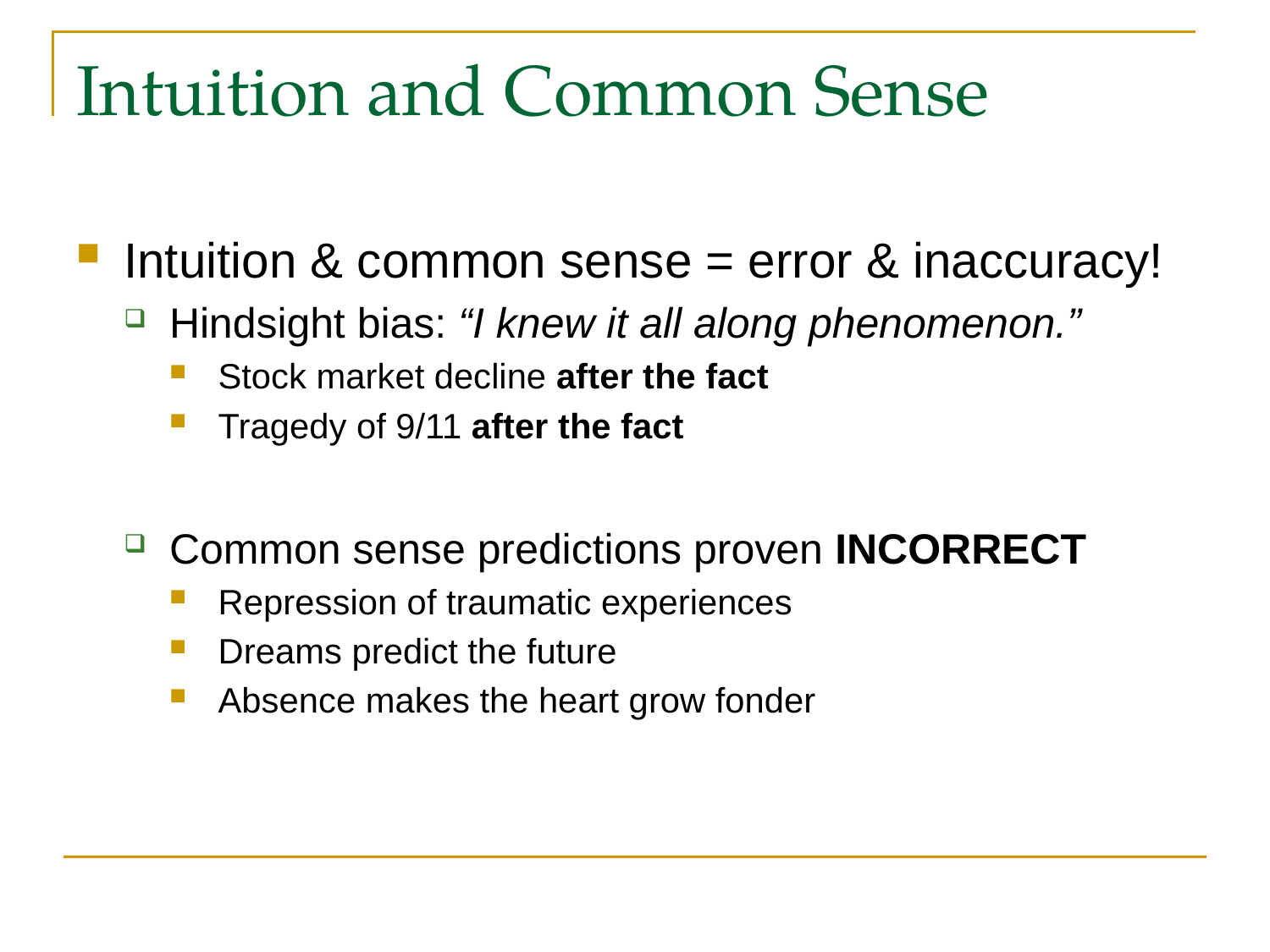

# Intuition and Common Sense
Intuition & common sense = error & inaccuracy!
Hindsight bias: “I knew it all along phenomenon.”
Stock market decline after the fact
Tragedy of 9/11 after the fact

Common sense predictions proven INCORRECT
Repression of traumatic experiences
Dreams predict the future
Absence makes the heart grow fonder